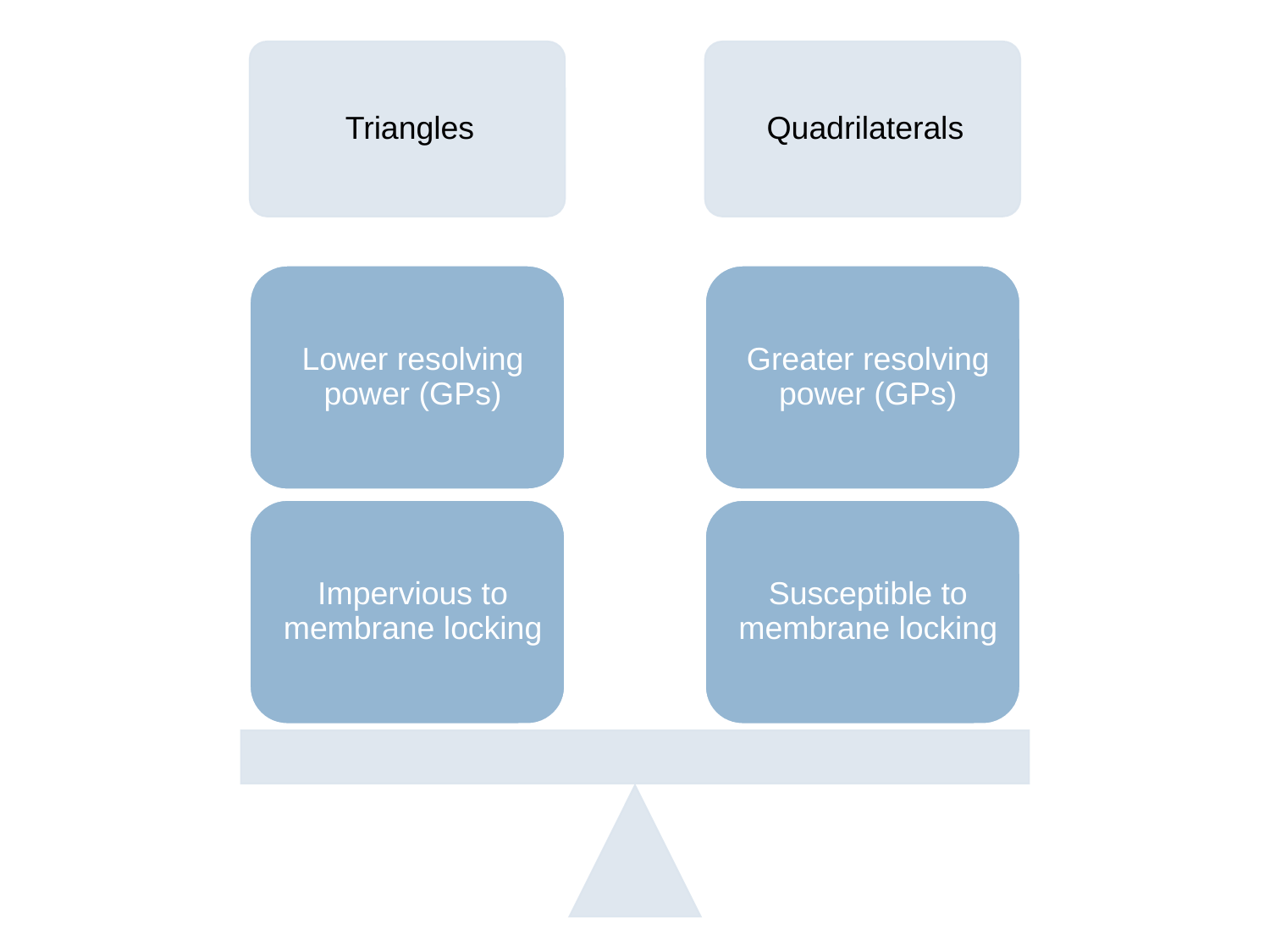

Triangles
Quadrilaterals
Susceptible to membrane locking
Greater resolving power (GPs)
Impervious to membrane locking
Lower resolving power (GPs)